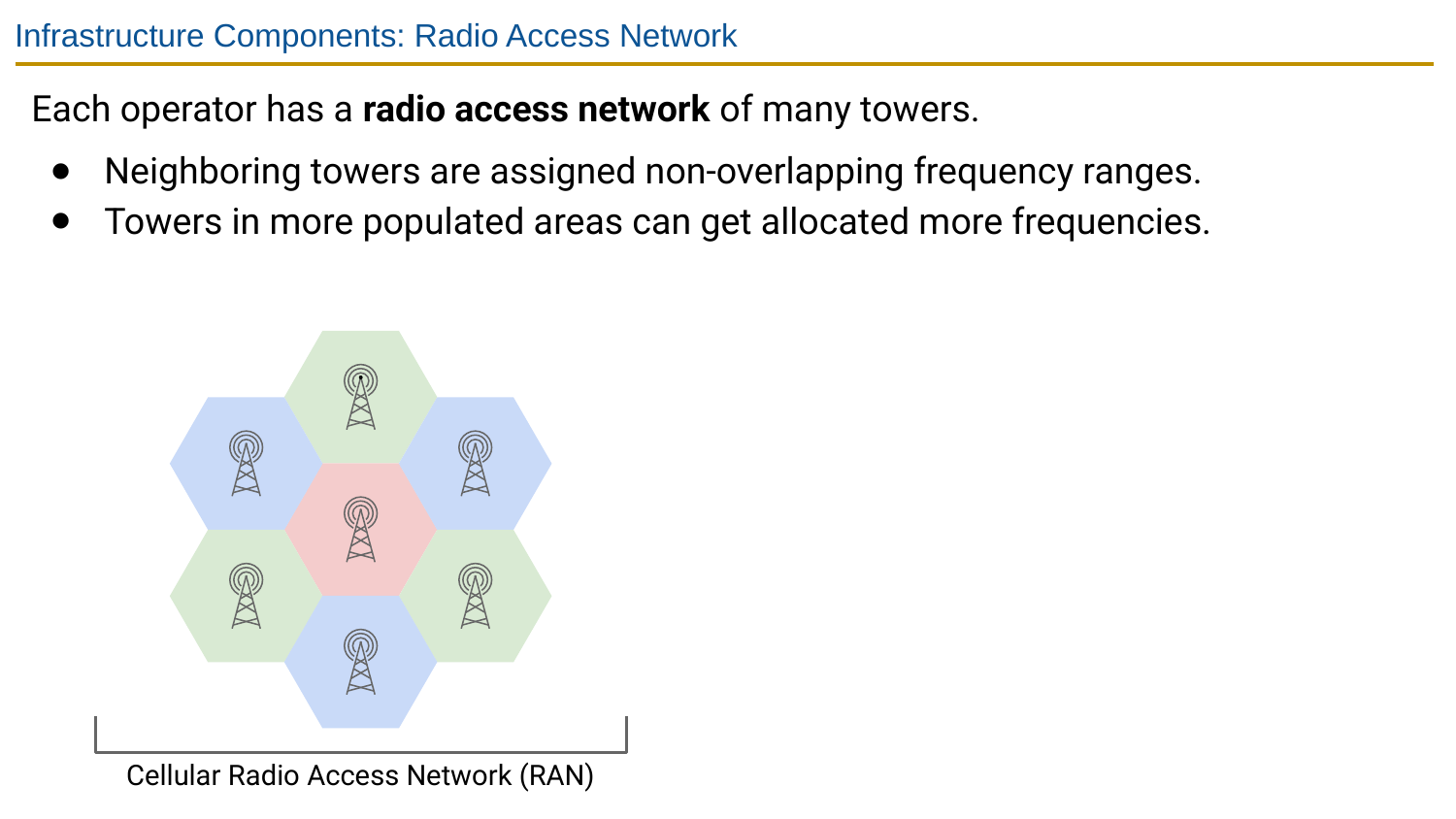

# Infrastructure Components: Radio Access Network
Each operator has a radio access network of many towers.
Neighboring towers are assigned non-overlapping frequency ranges.
Towers in more populated areas can get allocated more frequencies.

Cellular Radio Access Network (RAN)